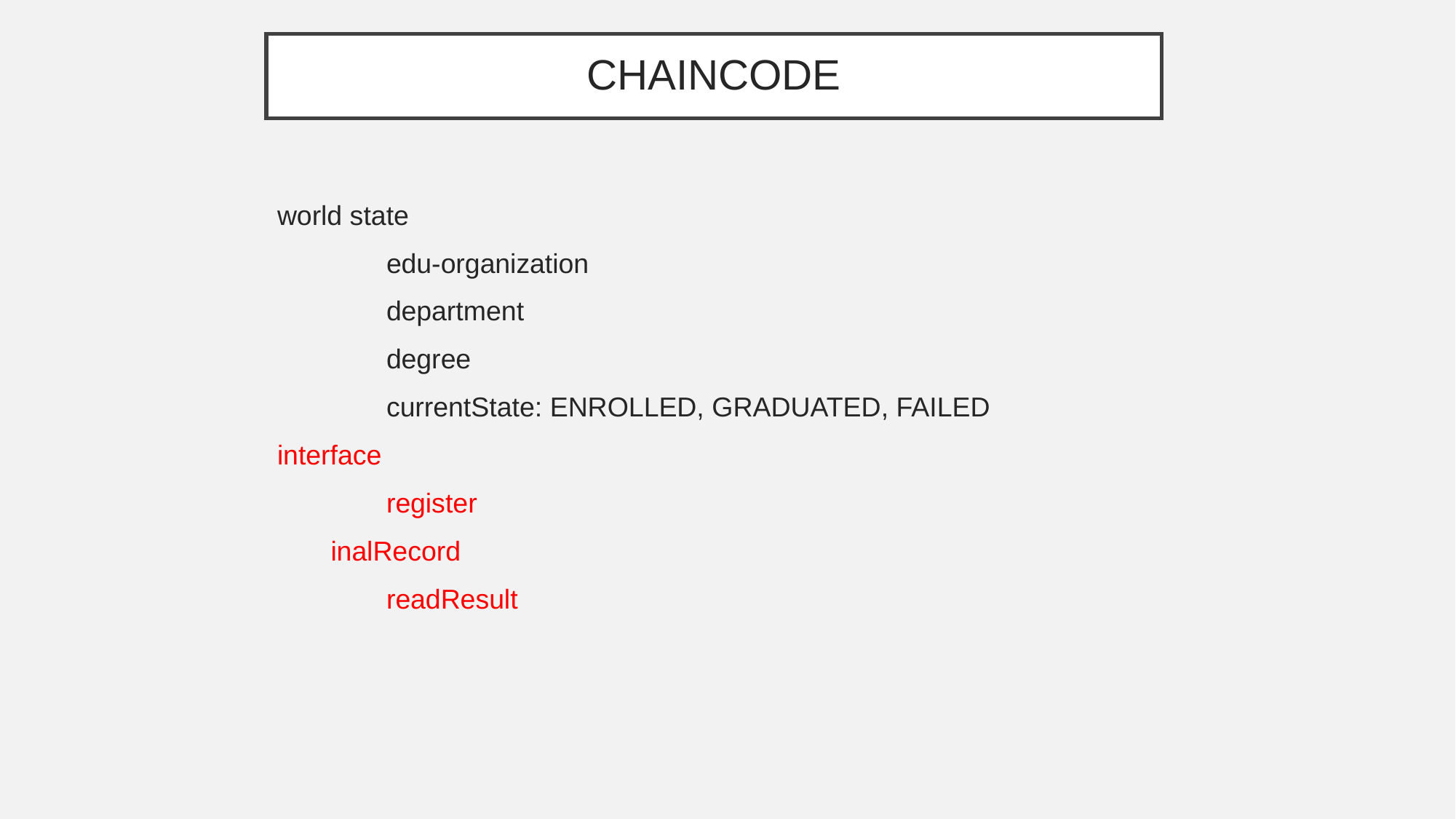

# CHAINCODE
world state
	edu-organization
	department
	degree
	currentState: ENROLLED, GRADUATED, FAILED
interface
	register
       inalRecord
	readResult